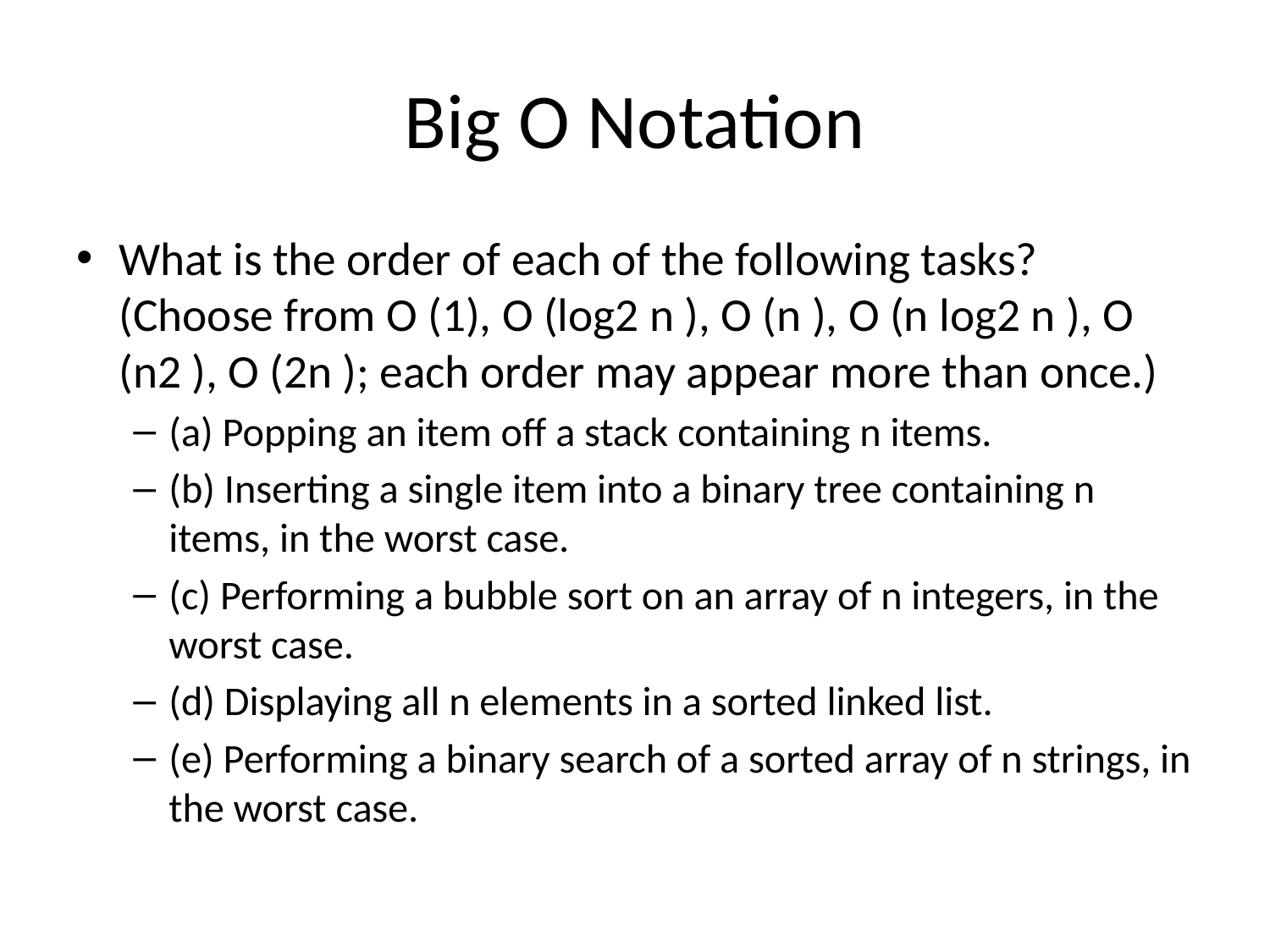

# Big O Notation
What is the order of each of the following tasks? (Choose from O (1), O (log2 n ), O (n ), O (n log2 n ), O (n2 ), O (2n ); each order may appear more than once.)
(a) Popping an item off a stack containing n items.
(b) Inserting a single item into a binary tree containing n items, in the worst case.
(c) Performing a bubble sort on an array of n integers, in the worst case.
(d) Displaying all n elements in a sorted linked list.
(e) Performing a binary search of a sorted array of n strings, in the worst case.